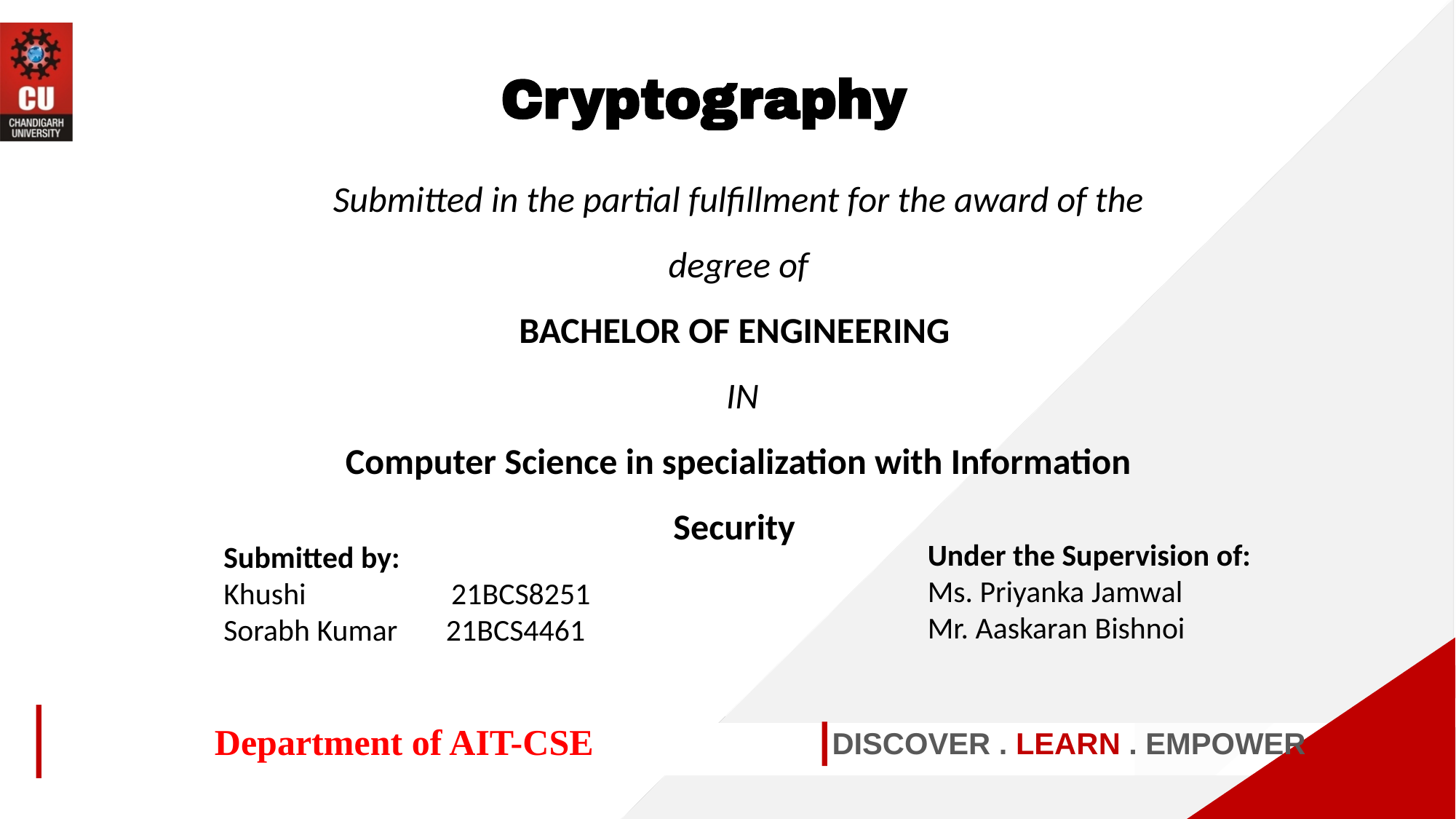

Cryptography
Submitted in the partial fulfillment for the award of the degree of
BACHELOR OF ENGINEERING
 IN
Computer Science in specialization with Information Security
Under the Supervision of:
Ms. Priyanka Jamwal
Mr. Aaskaran Bishnoi

Submitted by:
Khushi                     21BCS8251
Sorabh Kumar       21BCS4461

Department of AIT-CSE
DISCOVER . LEARN . EMPOWER

1